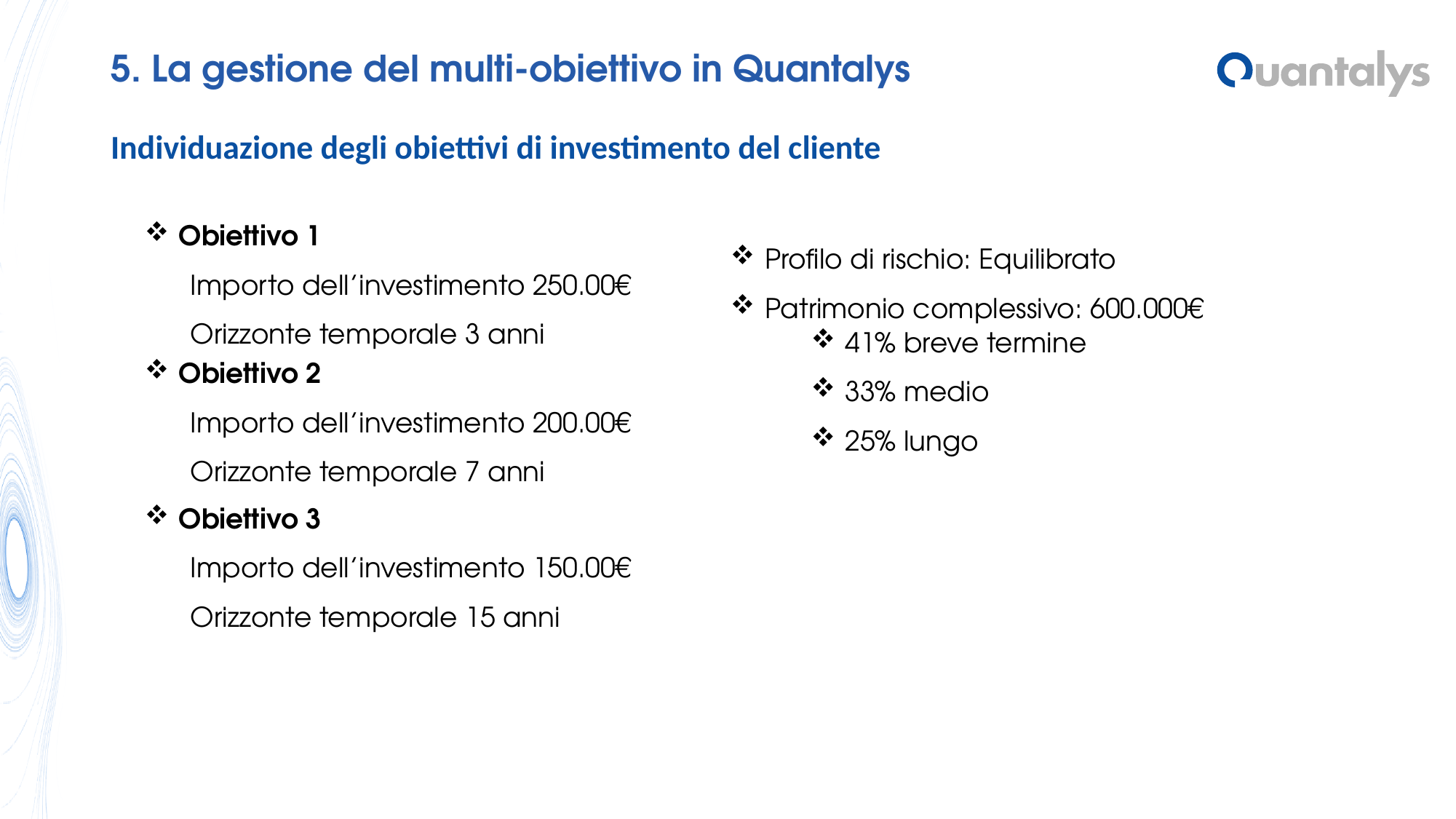

# 5. La gestione del multi-obiettivo in Quantalys
Individuazione degli obiettivi di investimento del cliente
Obiettivo 1
      Importo dell’investimento 250.00€
      Orizzonte temporale 3 anni
Profilo di rischio: Equilibrato
Patrimonio complessivo: 600.000€
41% breve termine
33% medio
25% lungo
Obiettivo 2
      Importo dell’investimento 200.00€
      Orizzonte temporale 7 anni
Obiettivo 3
      Importo dell’investimento 150.00€
      Orizzonte temporale 15 anni